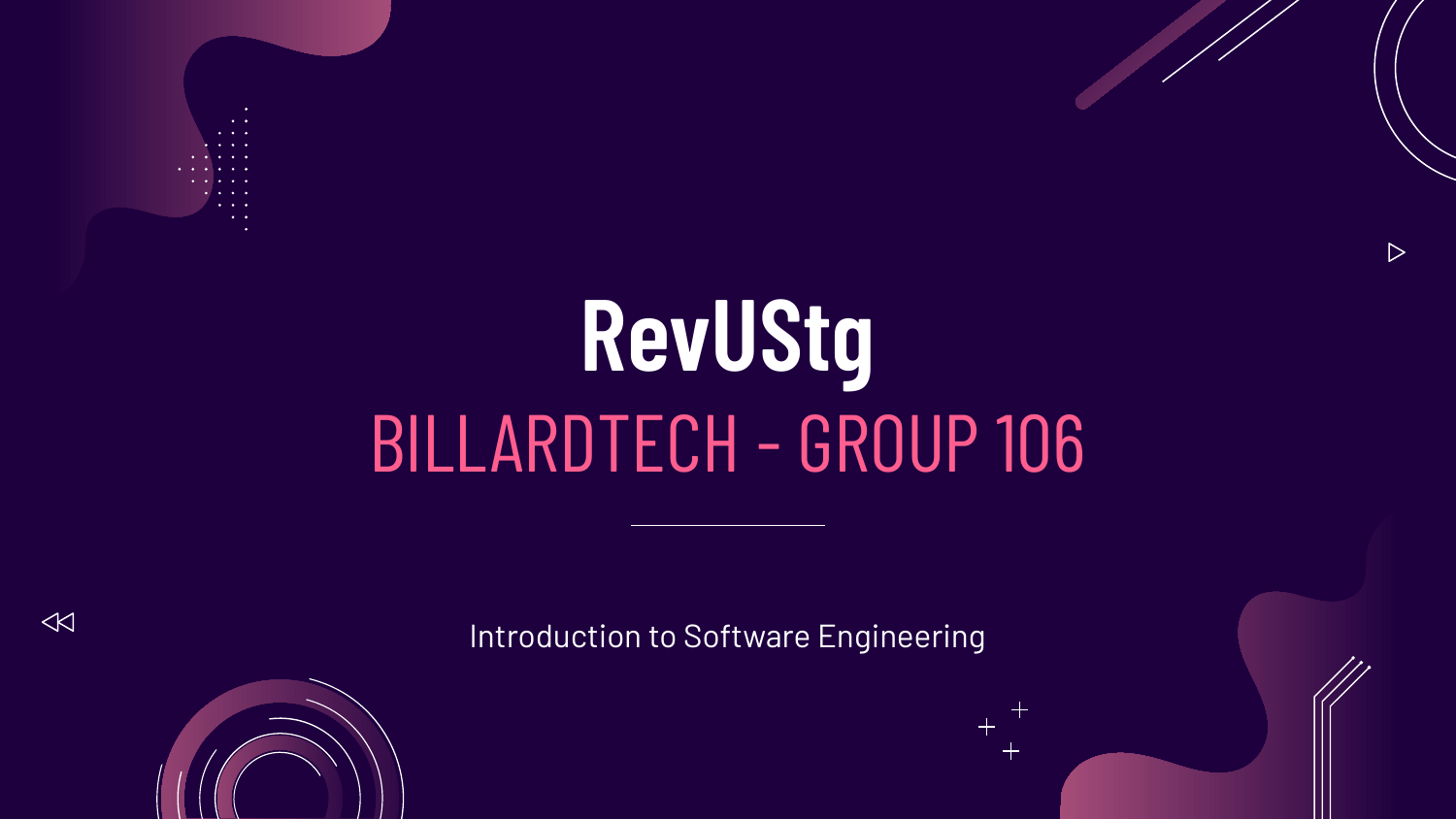

# RevUStg BILLARDTECH - GROUP 106
Introduction to Software Engineering